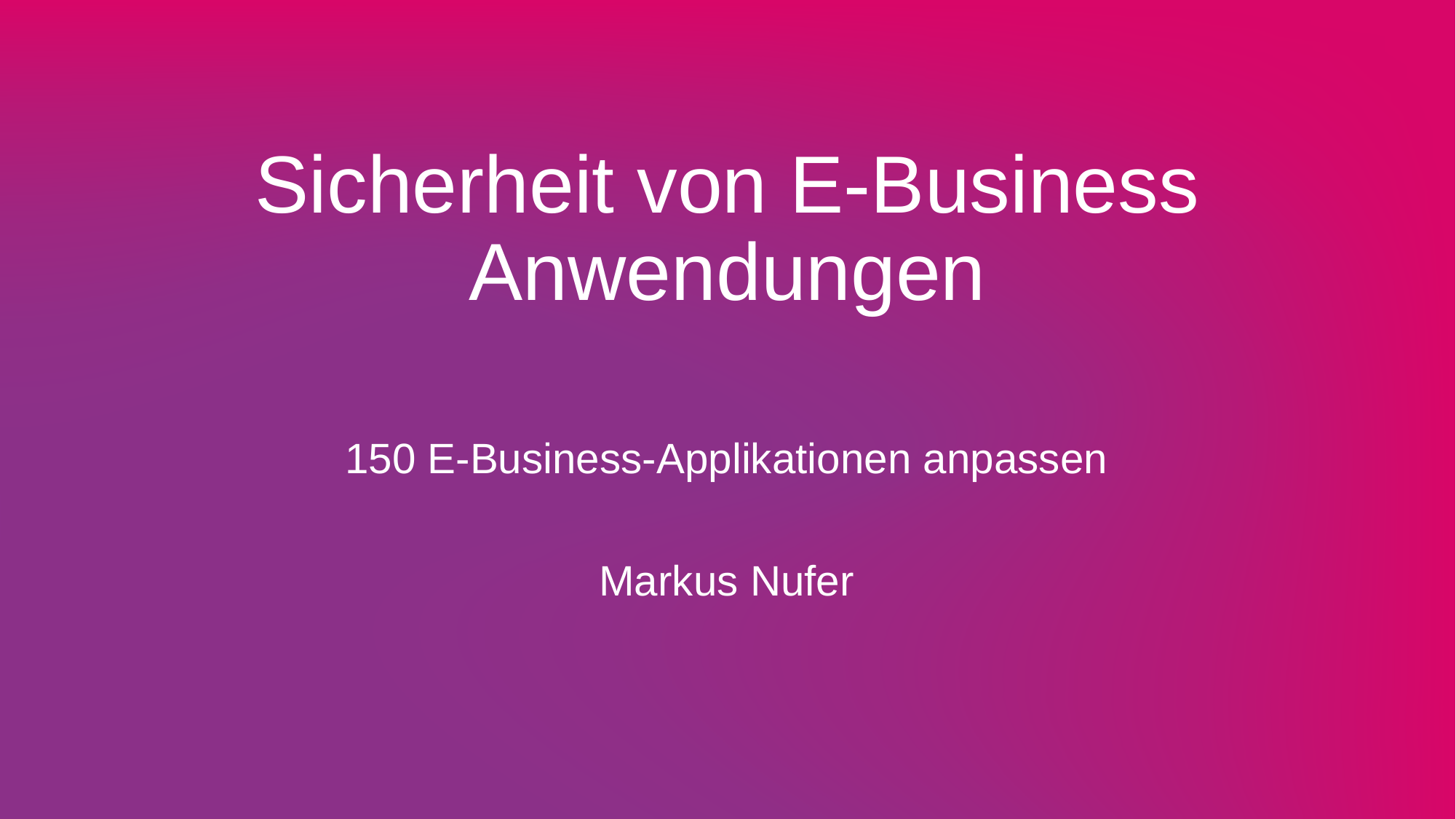

# Sicherheit von E-Business Anwendungen
150 E-Business-Applikationen anpassen

Markus Nufer